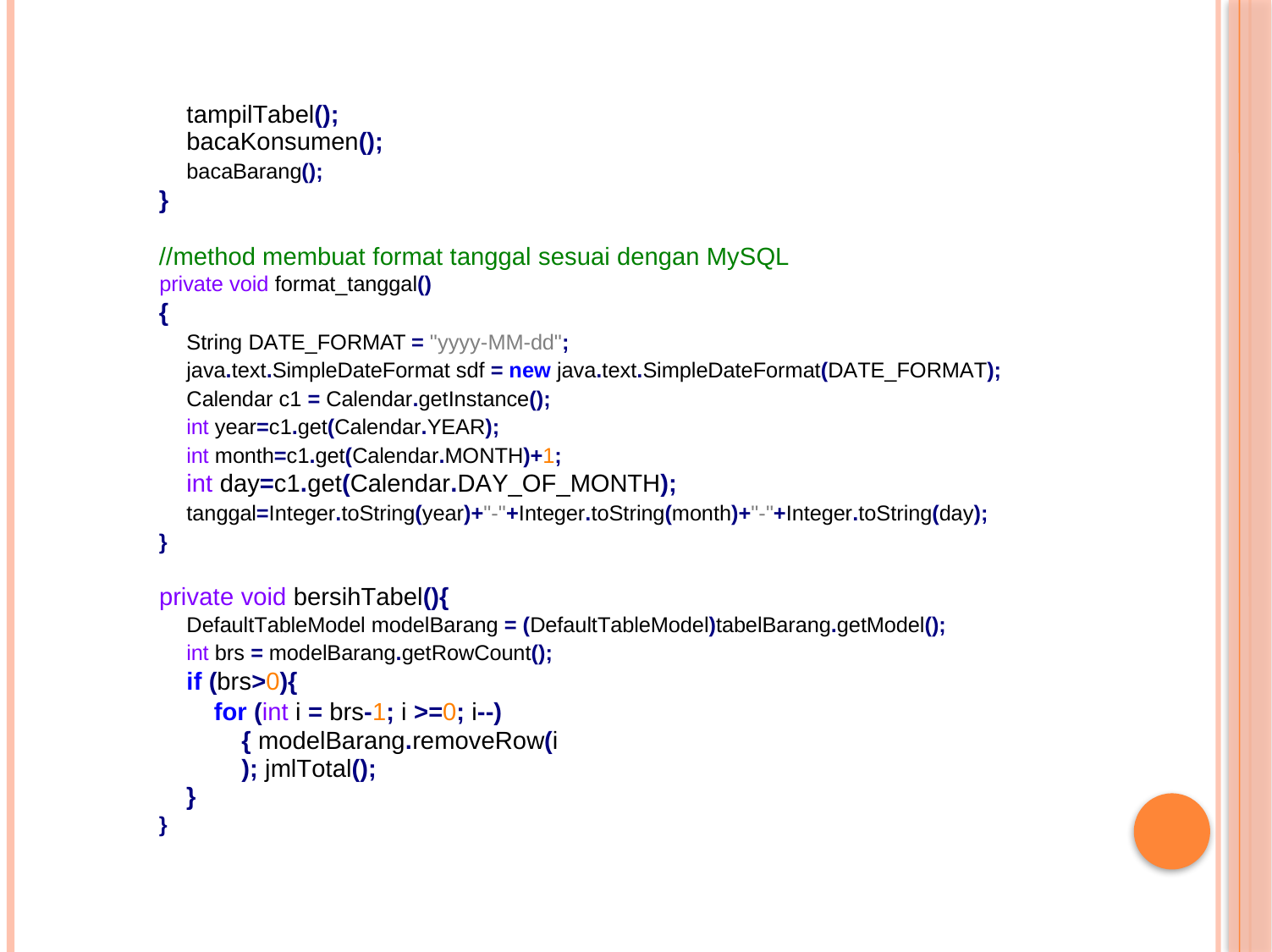

tampilTabel();
bacaKonsumen();
bacaBarang();
}
//method membuat format tanggal sesuai dengan MySQL
private void format_tanggal()
{
String DATE_FORMAT = "yyyy-MM-dd";
java.text.SimpleDateFormat sdf = new java.text.SimpleDateFormat(DATE_FORMAT);
Calendar c1 = Calendar.getInstance();
int year=c1.get(Calendar.YEAR);
int month=c1.get(Calendar.MONTH)+1;
int day=c1.get(Calendar.DAY_OF_MONTH);
tanggal=Integer.toString(year)+"-"+Integer.toString(month)+"-"+Integer.toString(day);
}
private void bersihTabel(){
DefaultTableModel modelBarang = (DefaultTableModel)tabelBarang.getModel();
int brs = modelBarang.getRowCount();
if (brs>0){
for (int i = brs-1; i >=0; i--) { modelBarang.removeRow(i); jmlTotal();
}
}